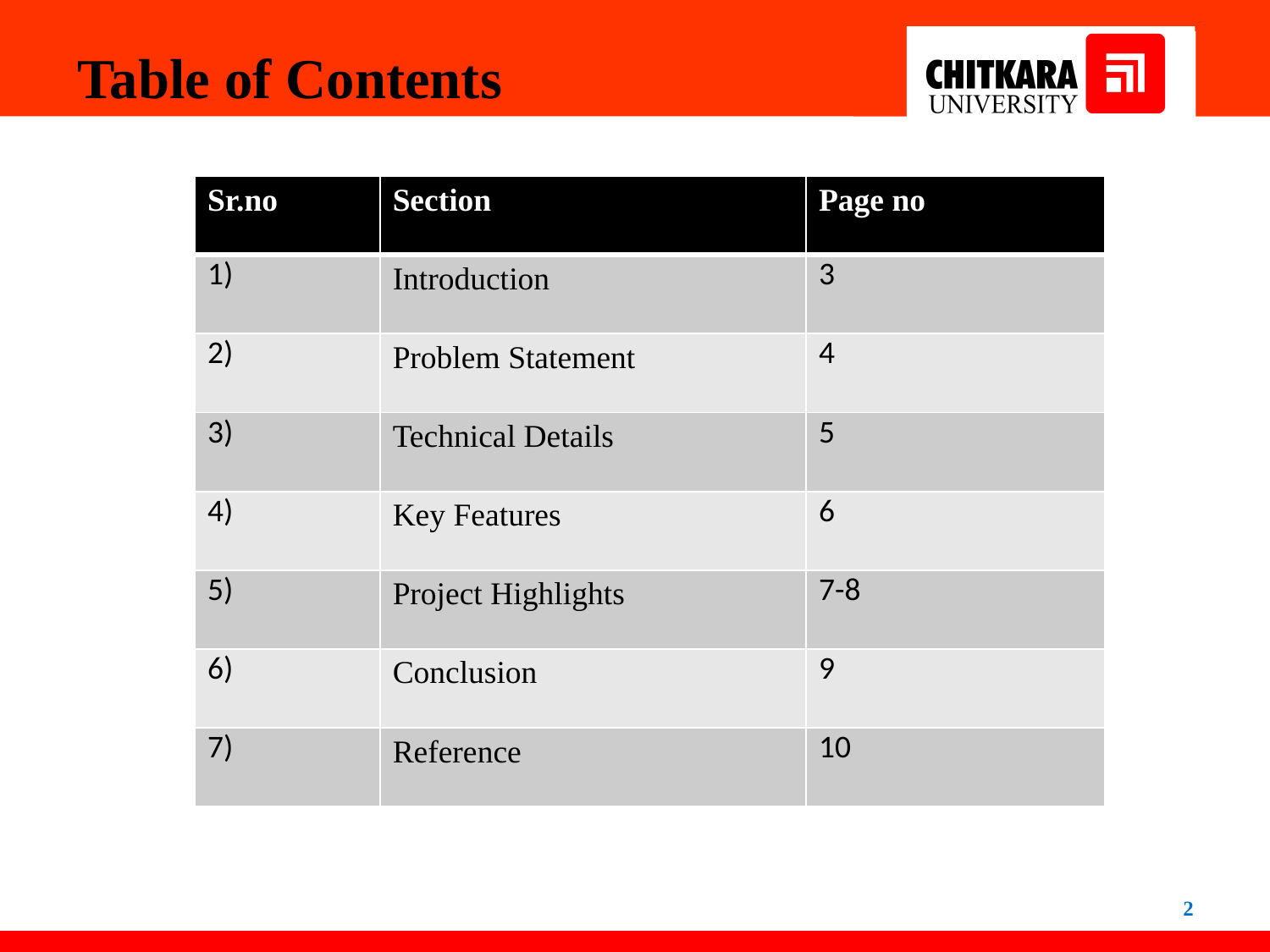

Table of Contents
| Sr.no | Section | Page no |
| --- | --- | --- |
| 1) | Introduction | 3 |
| 2) | Problem Statement | 4 |
| 3) | Technical Details | 5 |
| 4) | Key Features | 6 |
| 5) | Project Highlights | 7-8 |
| 6) | Conclusion | 9 |
| 7) | Reference | 10 |
2